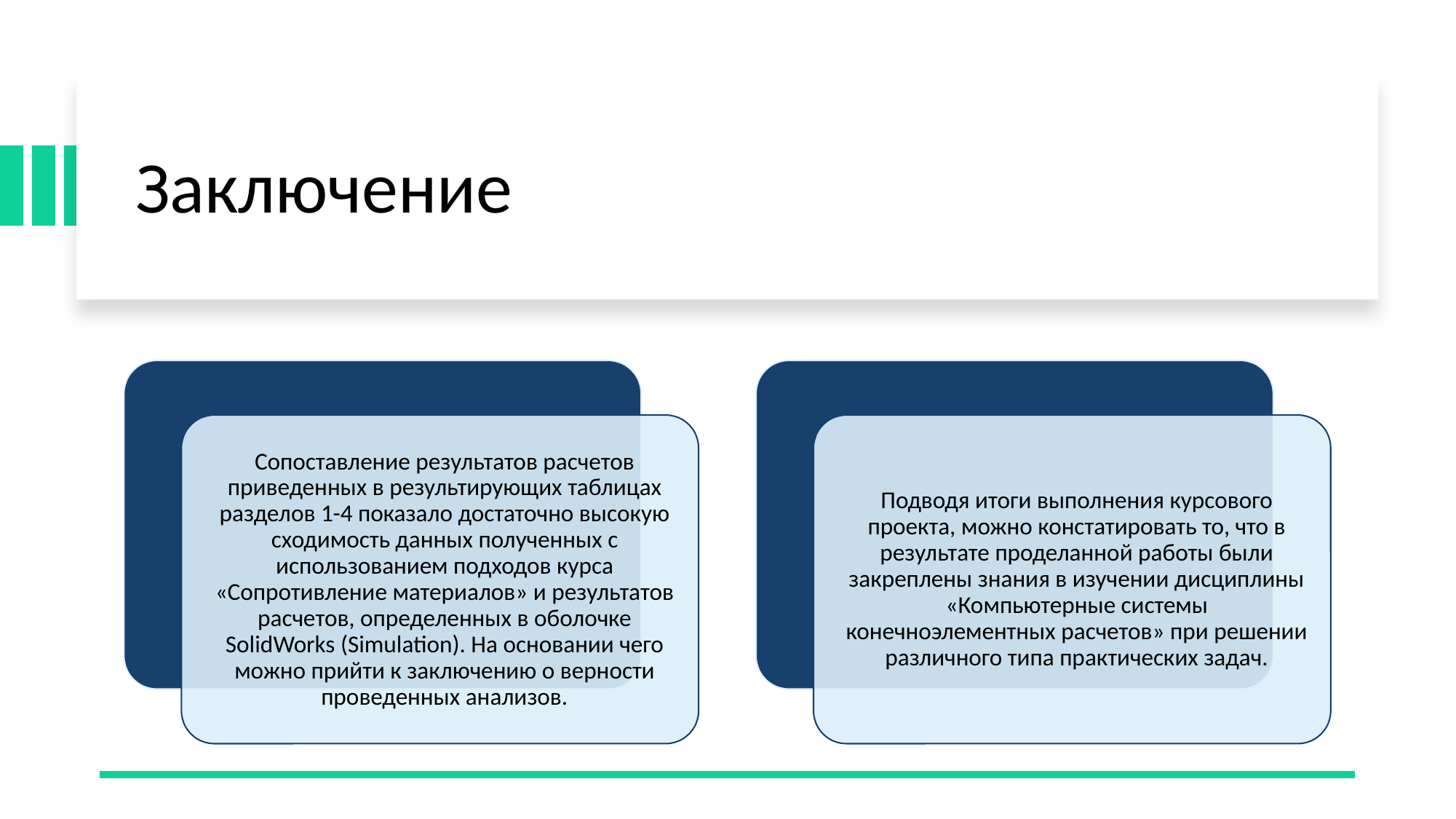

# Заключение

Сопоставление результатов расчетов приведенных в результирующих таблицах разделов 1-4 показало достаточно высокую сходимость данных полученных с использованием подходов курса «Сопротивление материалов» и результатов расчетов, определенных в оболочке SolidWorks (Simulation). На основании чего можно прийти к заключению о верности проведенных анализов.
Подводя итоги выполнения курсового проекта, можно констатировать то, что в результате проделанной работы были закреплены знания в изучении дисциплины «Компьютерные системы конечноэлементных расчетов» при решении различного типа практических задач.